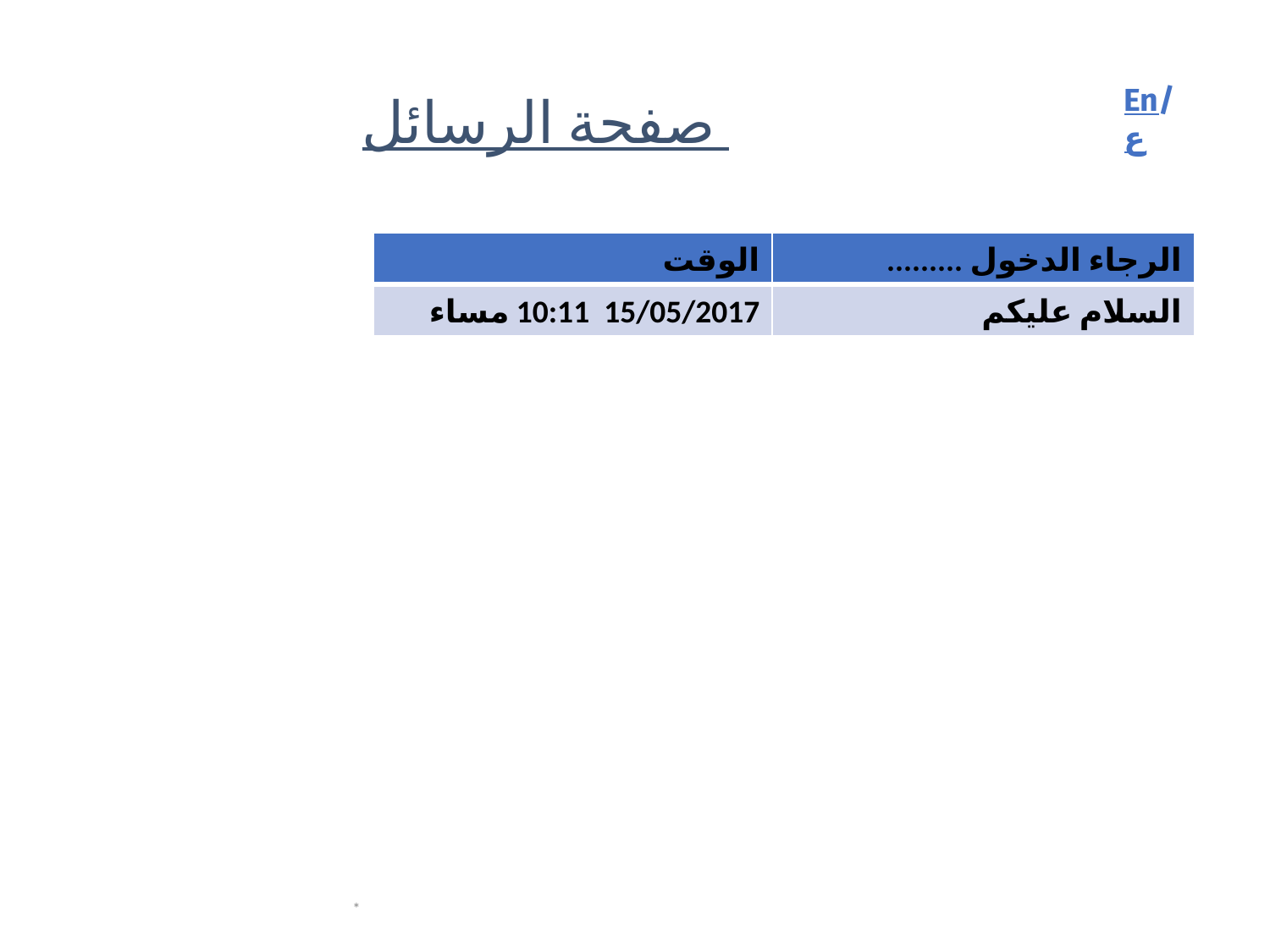

# صفحة الرسائل
En/ع
الوقت
15/05/2017  10:11 مساء
الرجاء الدخول .........
السلام عليكم
*